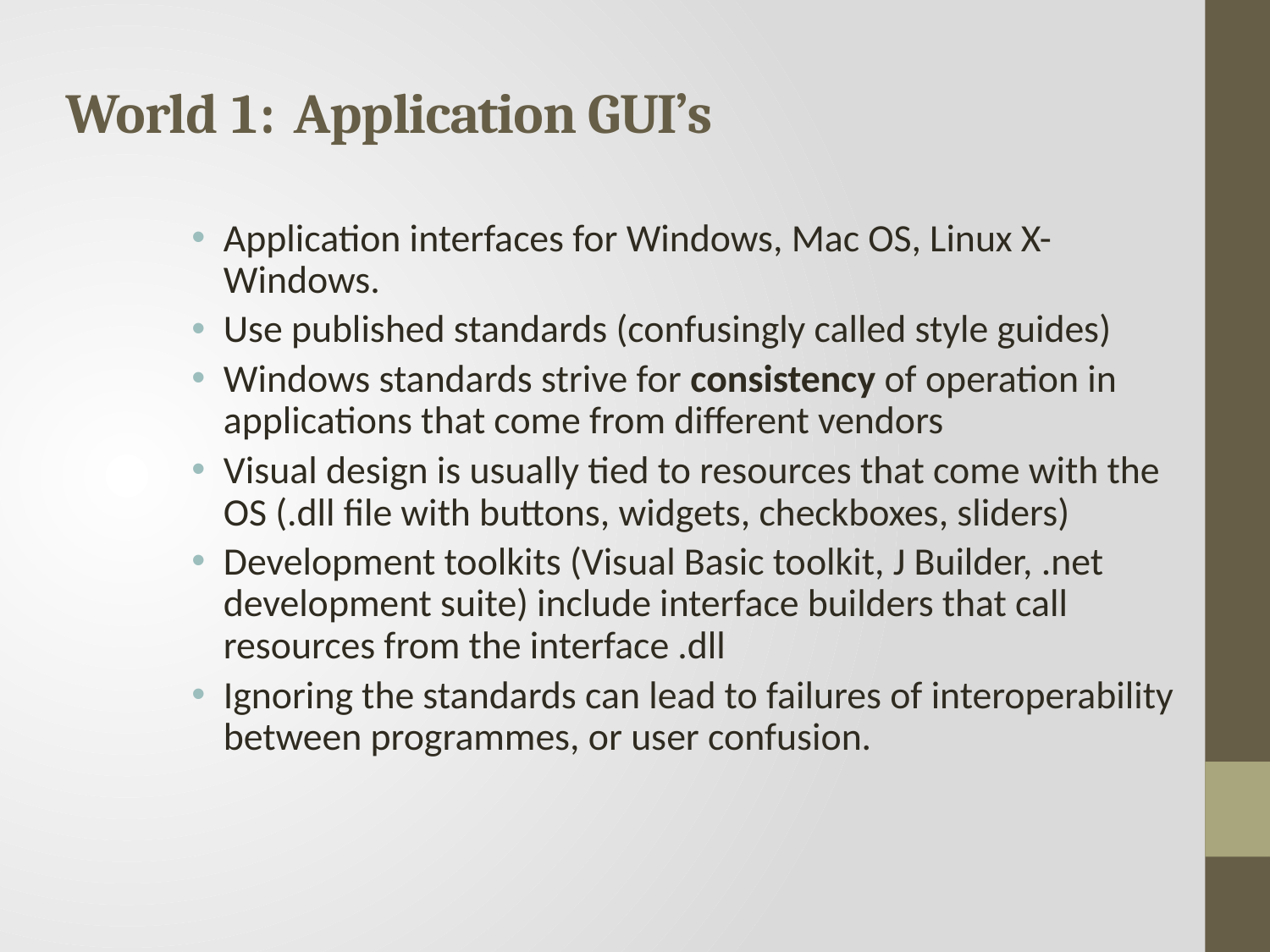

# World 1:  Application GUI’s
Application interfaces for Windows, Mac OS, Linux X-Windows.
Use published standards (confusingly called style guides)
Windows standards strive for consistency of operation in applications that come from different vendors
Visual design is usually tied to resources that come with the OS (.dll file with buttons, widgets, checkboxes, sliders)
Development toolkits (Visual Basic toolkit, J Builder, .net development suite) include interface builders that call resources from the interface .dll
Ignoring the standards can lead to failures of interoperability between programmes, or user confusion.